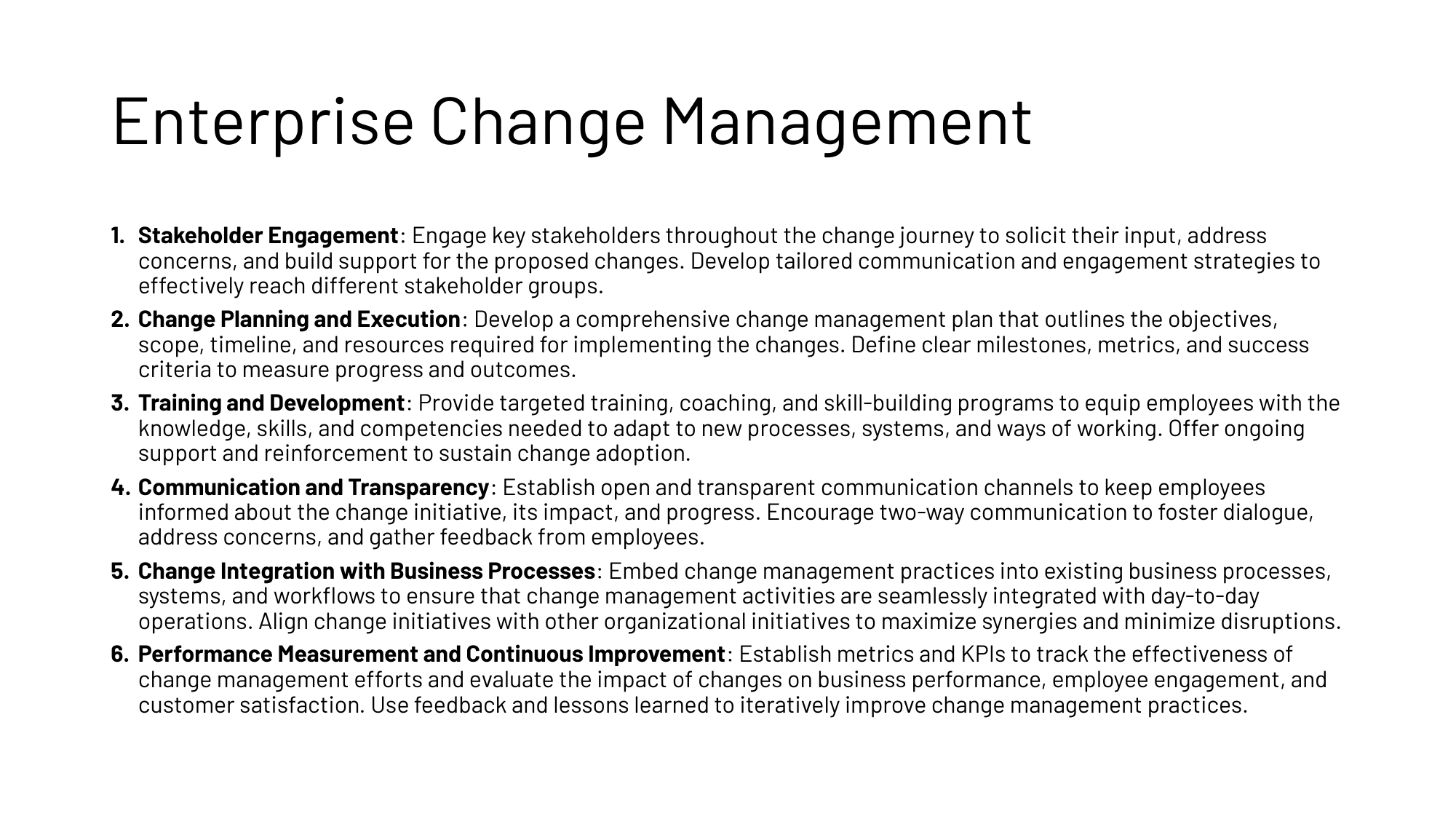

# Enterprise Change Management
Stakeholder Engagement: Engage key stakeholders throughout the change journey to solicit their input, address concerns, and build support for the proposed changes. Develop tailored communication and engagement strategies to effectively reach different stakeholder groups.
Change Planning and Execution: Develop a comprehensive change management plan that outlines the objectives, scope, timeline, and resources required for implementing the changes. Define clear milestones, metrics, and success criteria to measure progress and outcomes.
Training and Development: Provide targeted training, coaching, and skill-building programs to equip employees with the knowledge, skills, and competencies needed to adapt to new processes, systems, and ways of working. Offer ongoing support and reinforcement to sustain change adoption.
Communication and Transparency: Establish open and transparent communication channels to keep employees informed about the change initiative, its impact, and progress. Encourage two-way communication to foster dialogue, address concerns, and gather feedback from employees.
Change Integration with Business Processes: Embed change management practices into existing business processes, systems, and workflows to ensure that change management activities are seamlessly integrated with day-to-day operations. Align change initiatives with other organizational initiatives to maximize synergies and minimize disruptions.
Performance Measurement and Continuous Improvement: Establish metrics and KPIs to track the effectiveness of change management efforts and evaluate the impact of changes on business performance, employee engagement, and customer satisfaction. Use feedback and lessons learned to iteratively improve change management practices.